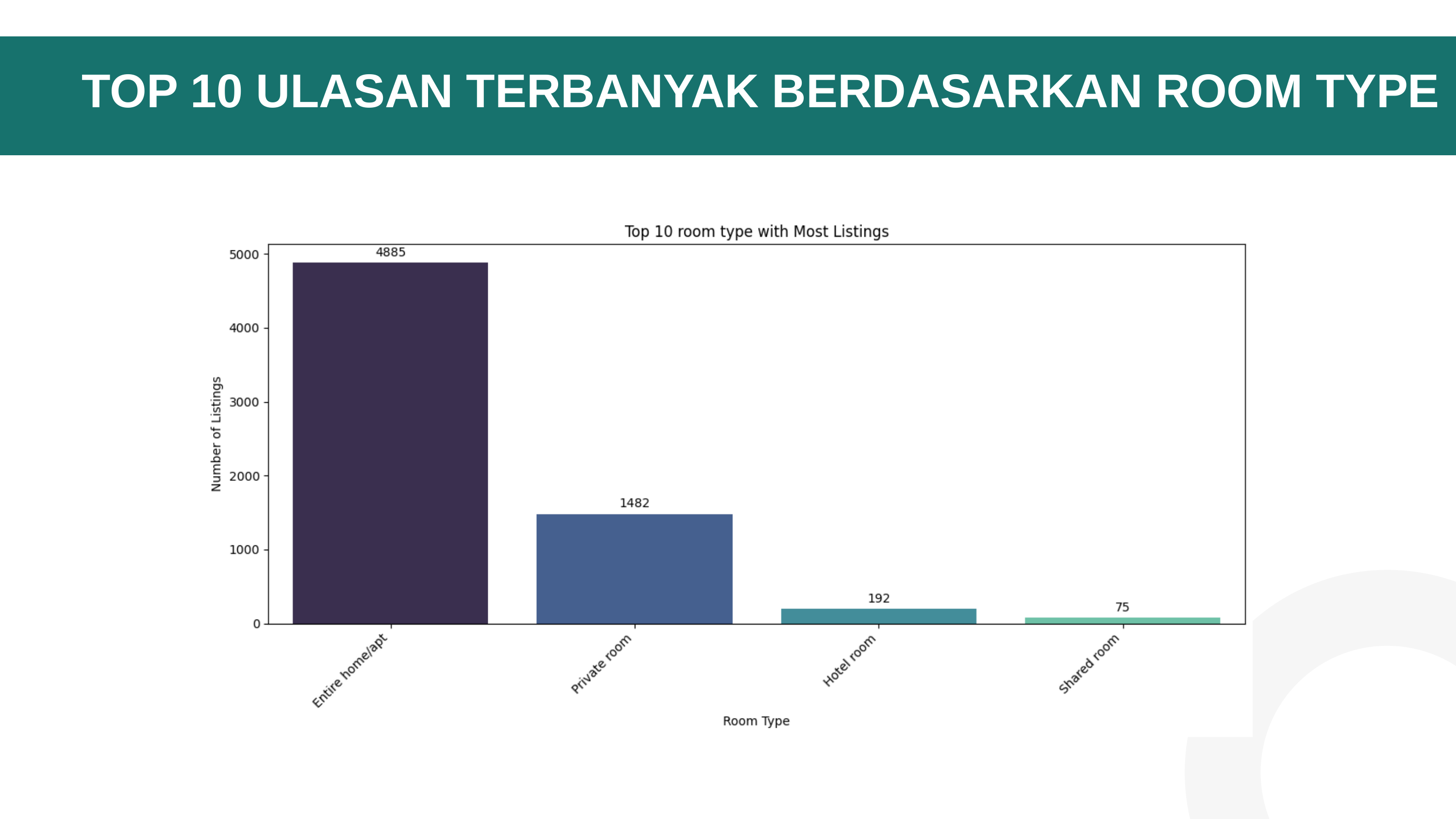

TOP 10 ULASAN TERBANYAK BERDASARKAN ROOM TYPE